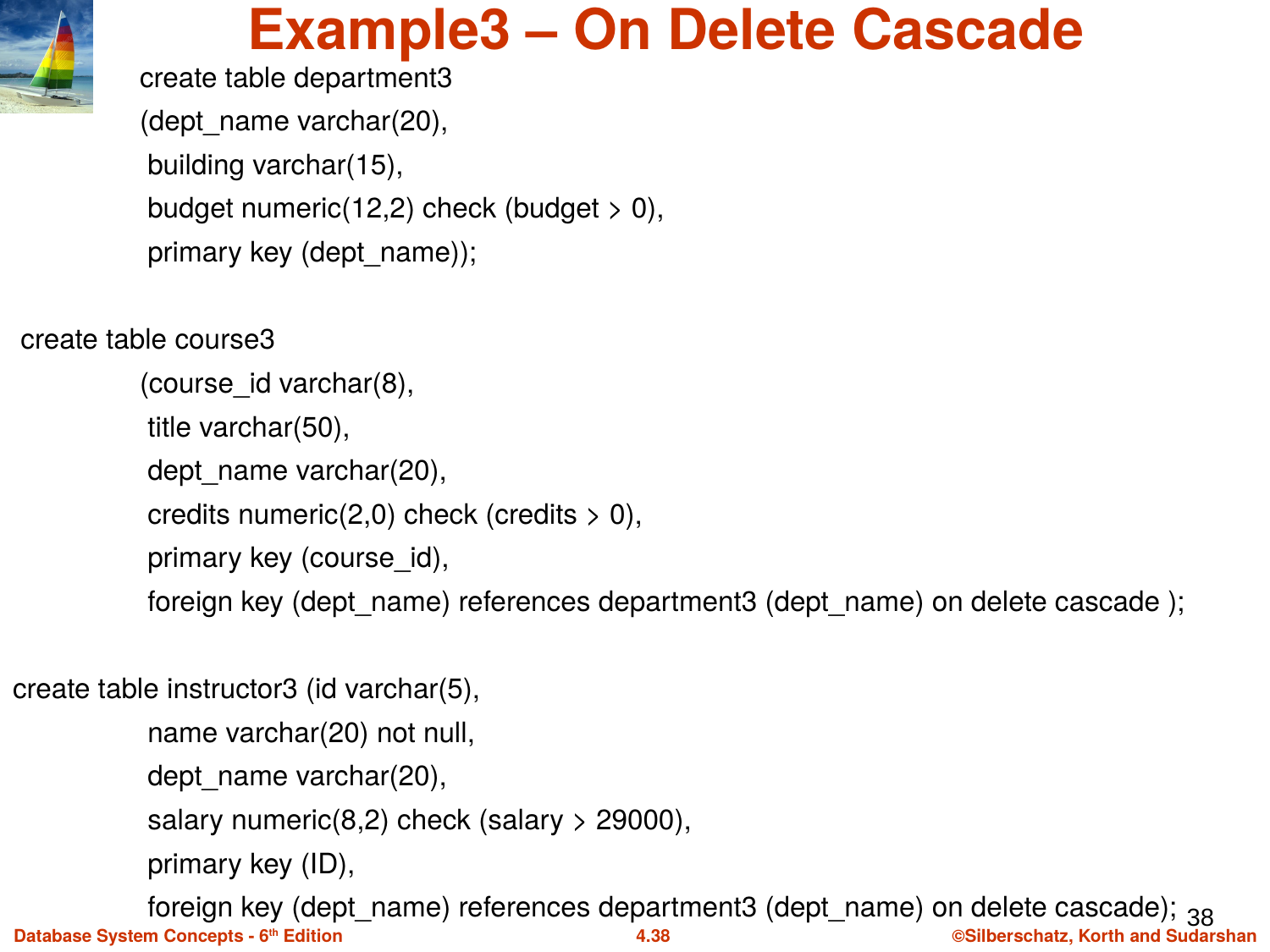

# Example3 – On Delete Cascade
          create table department3
	(dept_name varchar(20),
	 building varchar(15),
	 budget numeric(12,2) check (budget > 0),
	 primary key (dept_name));

 create table course3
	(course_id varchar(8),
	 title varchar(50),
	 dept_name varchar(20),
	 credits numeric(2,0) check (credits > 0),
	 primary key (course_id),
	 foreign key (dept_name) references department3 (dept_name) on delete cascade );

create table instructor3 (id varchar(5),
	 name varchar(20) not null,
	 dept_name varchar(20),
	 salary numeric(8,2) check (salary > 29000),
	 primary key (ID),
	 foreign key (dept_name) references department3 (dept_name) on delete cascade);

38